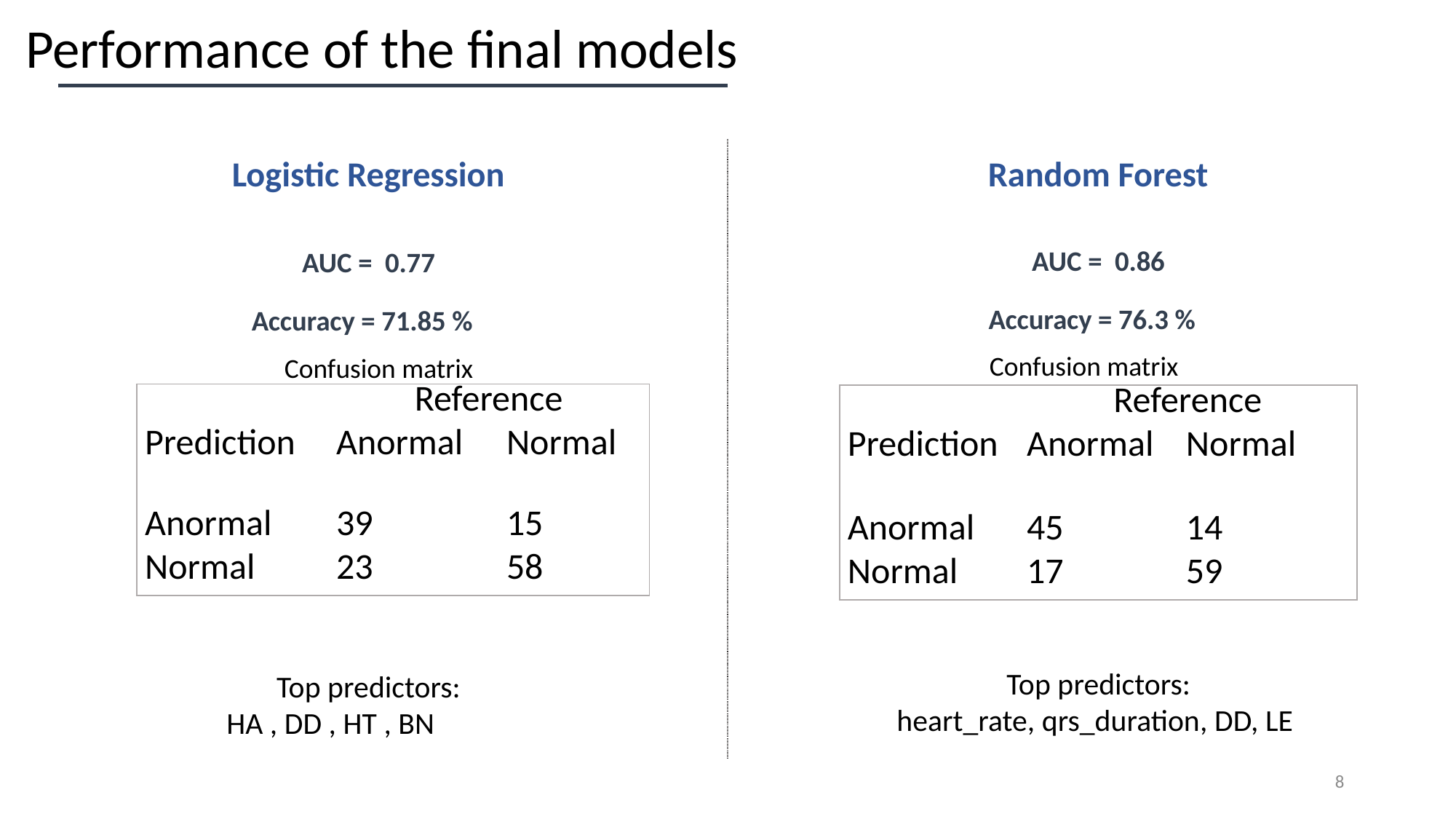

Performance of the final models
Random Forest

Logistic Regression

AUC =  0.86
Accuracy = 76.3 %

AUC =  0.77
Accuracy = 71.85 %

Confusion matrix
Confusion matrix
|  | Reference |  |
| --- | --- | --- |
| Prediction | Anormal | Normal |
| Anormal | 39 | 15 |
| Normal | 23 | 58 |
|  | Reference |  |
| --- | --- | --- |
| Prediction | Anormal | Normal |
| Anormal | 45 | 14 |
| Normal | 17 | 59 |

Top predictors:
 HA , DD , HT , BN

 Top predictors:
heart_rate, qrs_duration, DD, LE

8